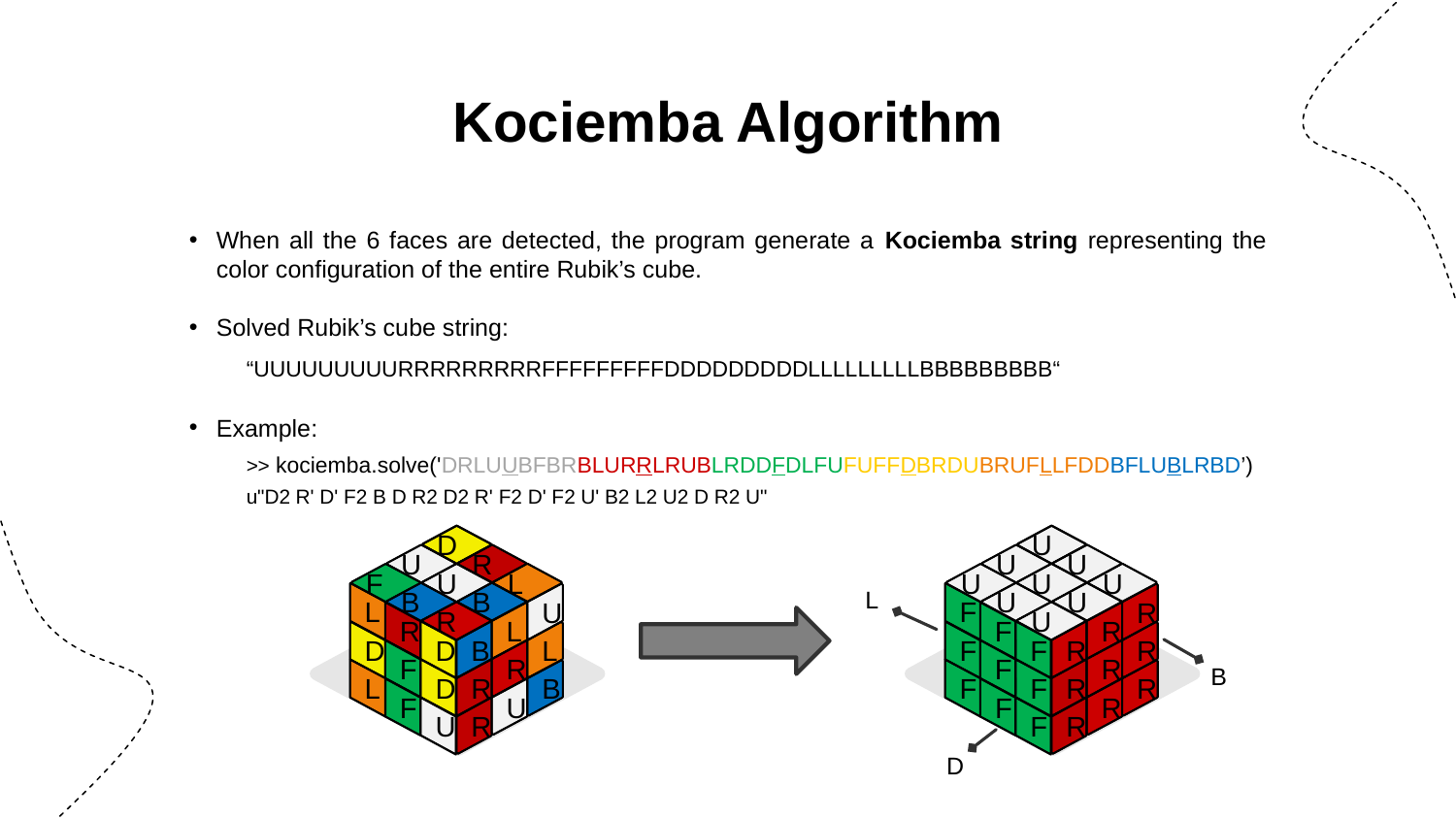

# Kociemba Algorithm
When all the 6 faces are detected, the program generate a Kociemba string representing the color configuration of the entire Rubik’s cube.

Solved Rubik’s cube string:
“UUUUUUUUURRRRRRRRRFFFFFFFFFDDDDDDDDDLLLLLLLLLBBBBBBBBB“

Example:
>> kociemba.solve('DRLUUBFBRBLURRLRUBLRDDFDLFUFUFFDBRDUBRUFLLFDDBFLUBLRBD’)
u"D2 R' D' F2 B D R2 D2 R' F2 D' F2 U' B2 L2 U2 D R2 U"

D

R
U

L

U
F

B
B
L

U

R
R

L
D

D

B
L
F

R
D

L

R
B
F

U
U

R

U

U
U

U

U
U

U
U
F

R

U
F

R
F

F

R
R
F

R
F

F

R
R
F

R
F

R

L

B
D